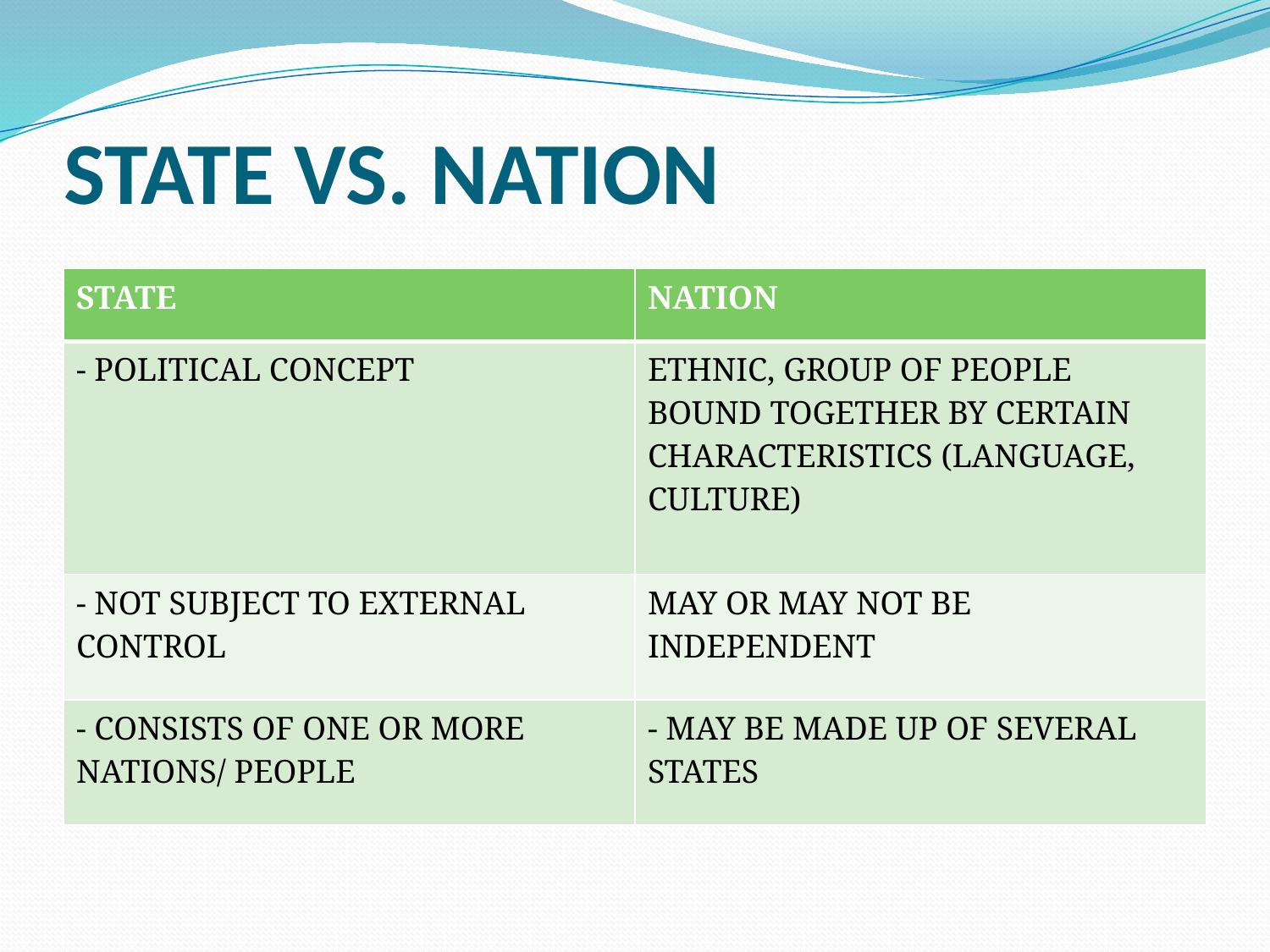

# STATE VS. NATION
| STATE | NATION |
| --- | --- |
| - POLITICAL CONCEPT | ETHNIC, GROUP OF PEOPLE BOUND TOGETHER BY CERTAIN CHARACTERISTICS (LANGUAGE, CULTURE) |
| - NOT SUBJECT TO EXTERNAL CONTROL | MAY OR MAY NOT BE INDEPENDENT |
| - CONSISTS OF ONE OR MORE NATIONS/ PEOPLE | - MAY BE MADE UP OF SEVERAL STATES |